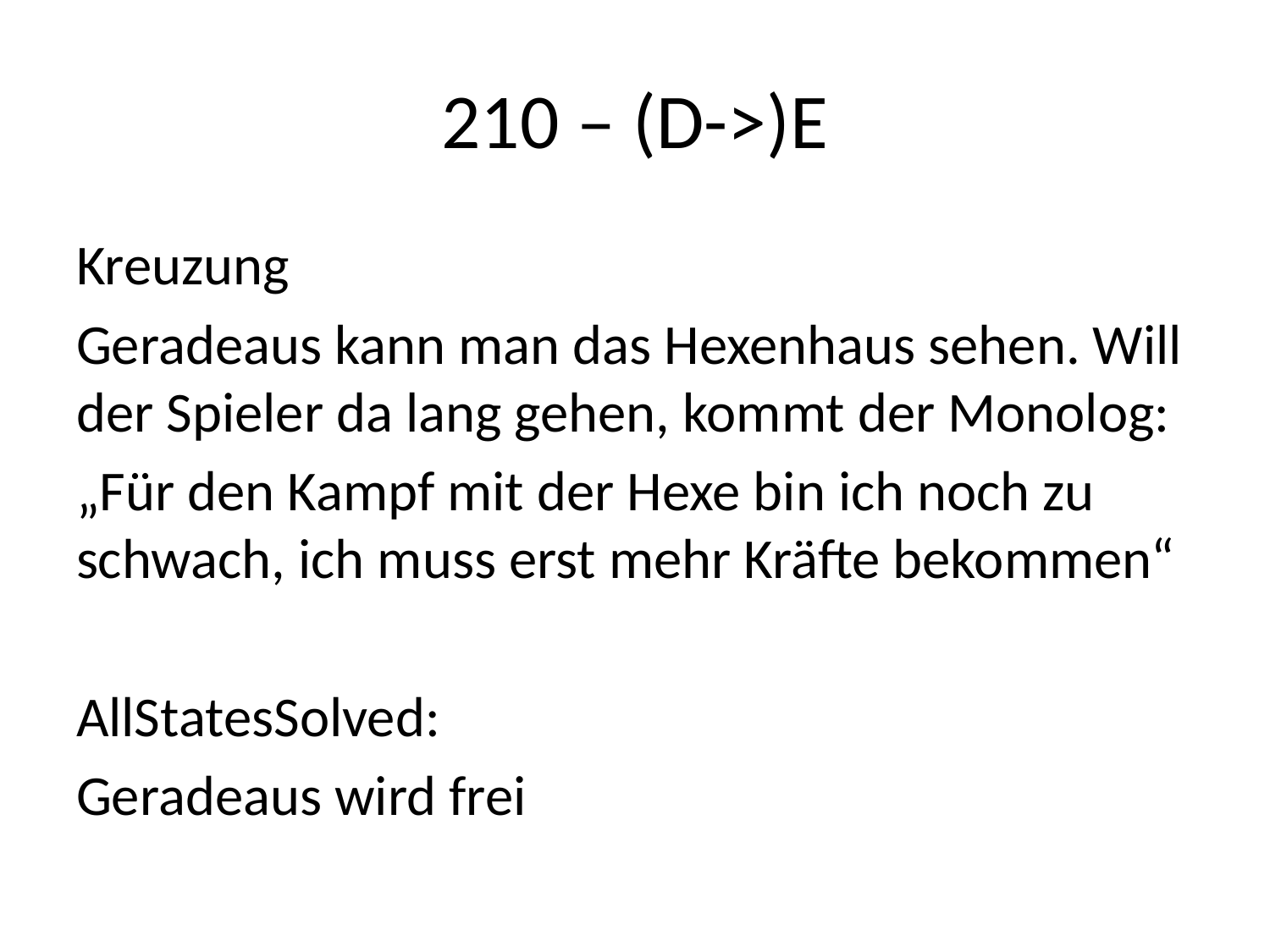

# 210 – (D->)E
Kreuzung
Geradeaus kann man das Hexenhaus sehen. Will der Spieler da lang gehen, kommt der Monolog:
„Für den Kampf mit der Hexe bin ich noch zu schwach, ich muss erst mehr Kräfte bekommen“

AllStatesSolved:
Geradeaus wird frei